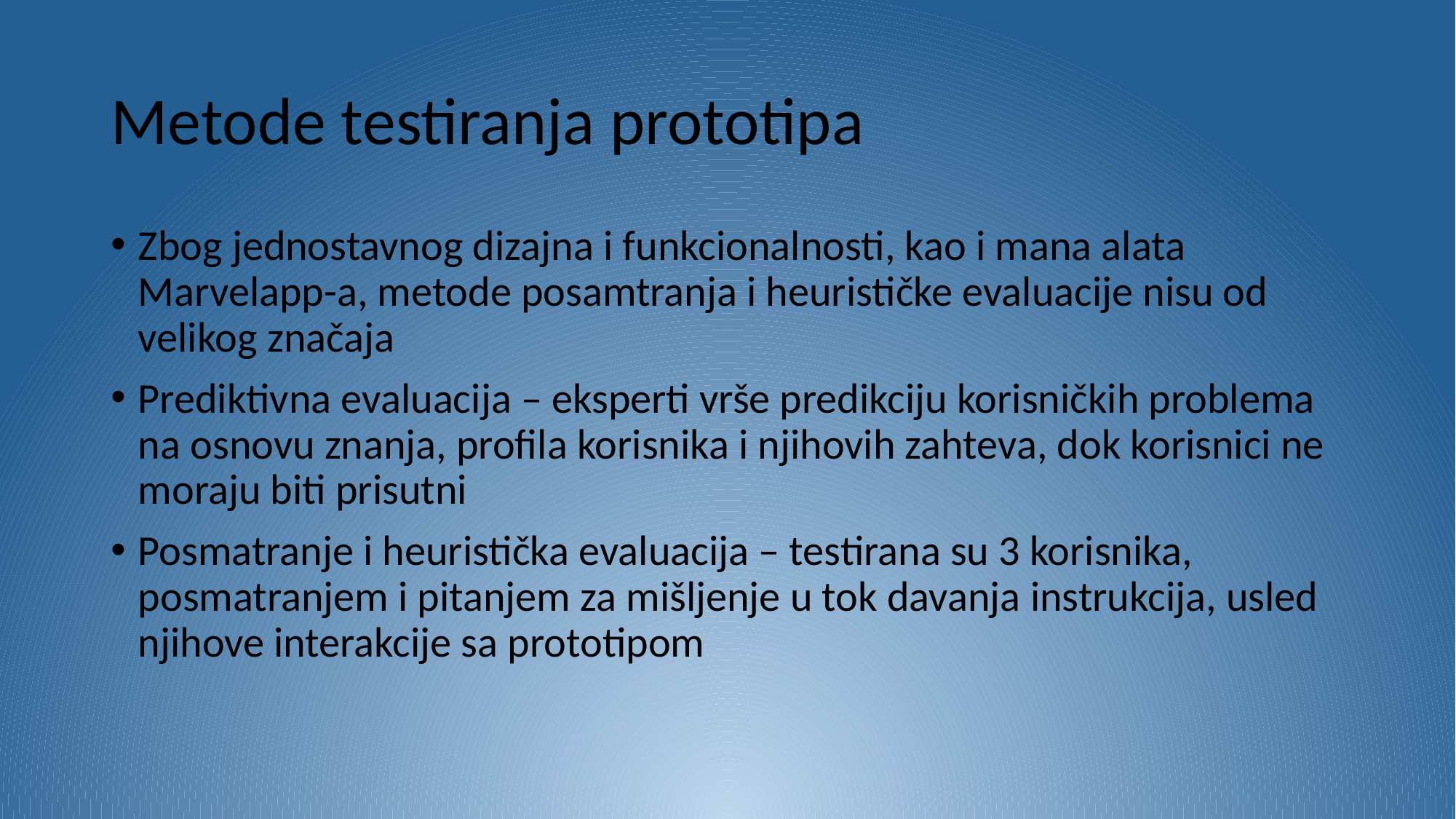

# Metode testiranja prototipa
Zbog jednostavnog dizajna i funkcionalnosti, kao i mana alata Marvelapp-a, metode posamtranja i heurističke evaluacije nisu od velikog značaja
Prediktivna evaluacija – eksperti vrše predikciju korisničkih problema na osnovu znanja, profila korisnika i njihovih zahteva, dok korisnici ne moraju biti prisutni
Posmatranje i heuristička evaluacija – testirana su 3 korisnika, posmatranjem i pitanjem za mišljenje u tok davanja instrukcija, usled njihove interakcije sa prototipom